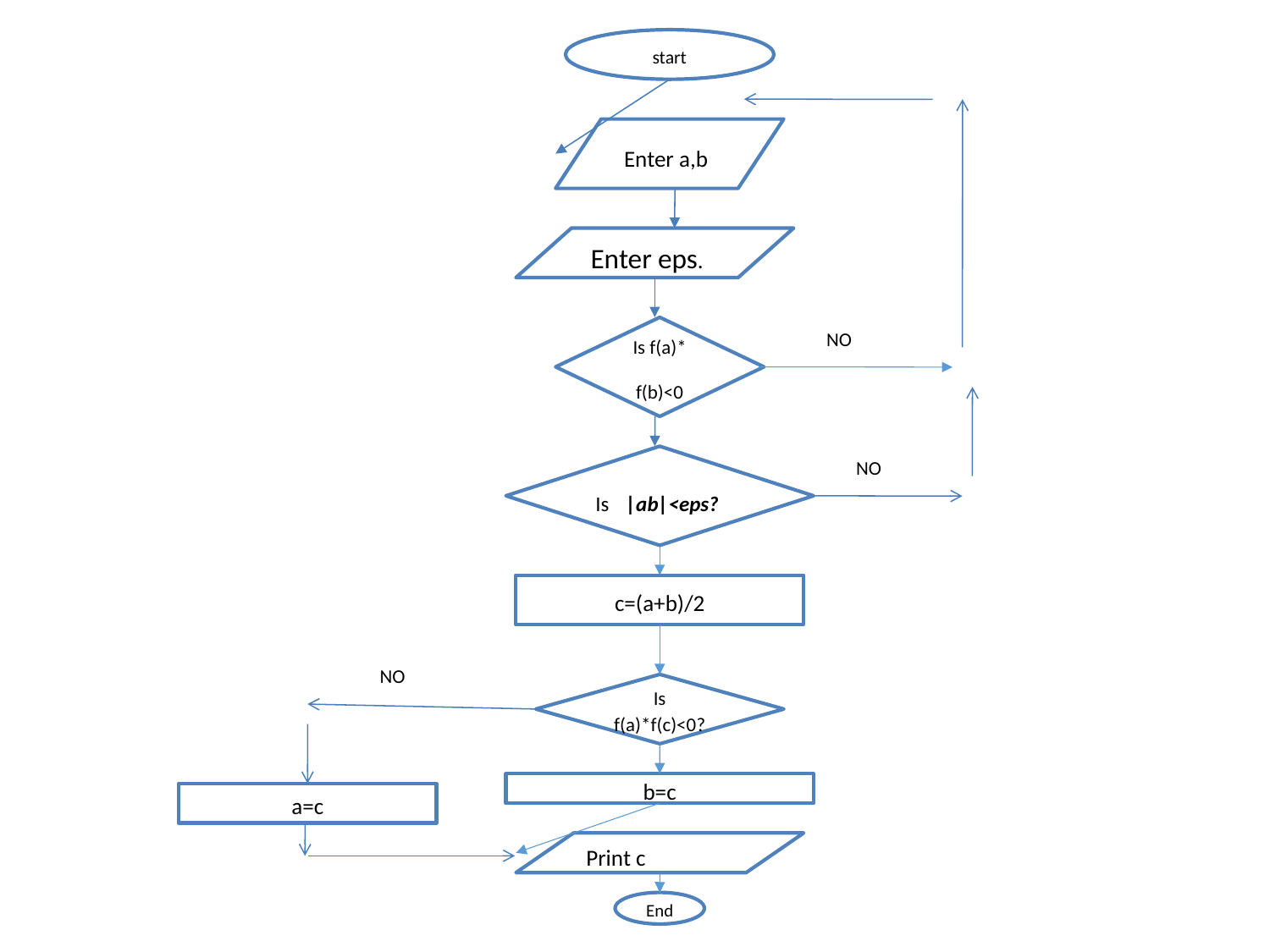

start

  Enter a,b

 Enter eps.

Is f(a)*
f(b)<0
NO

Is   |ab|<eps?

NO
c=(a+b)/2
NO
Is f(a)*f(c)<0?
b=c
a=c

Print c

End